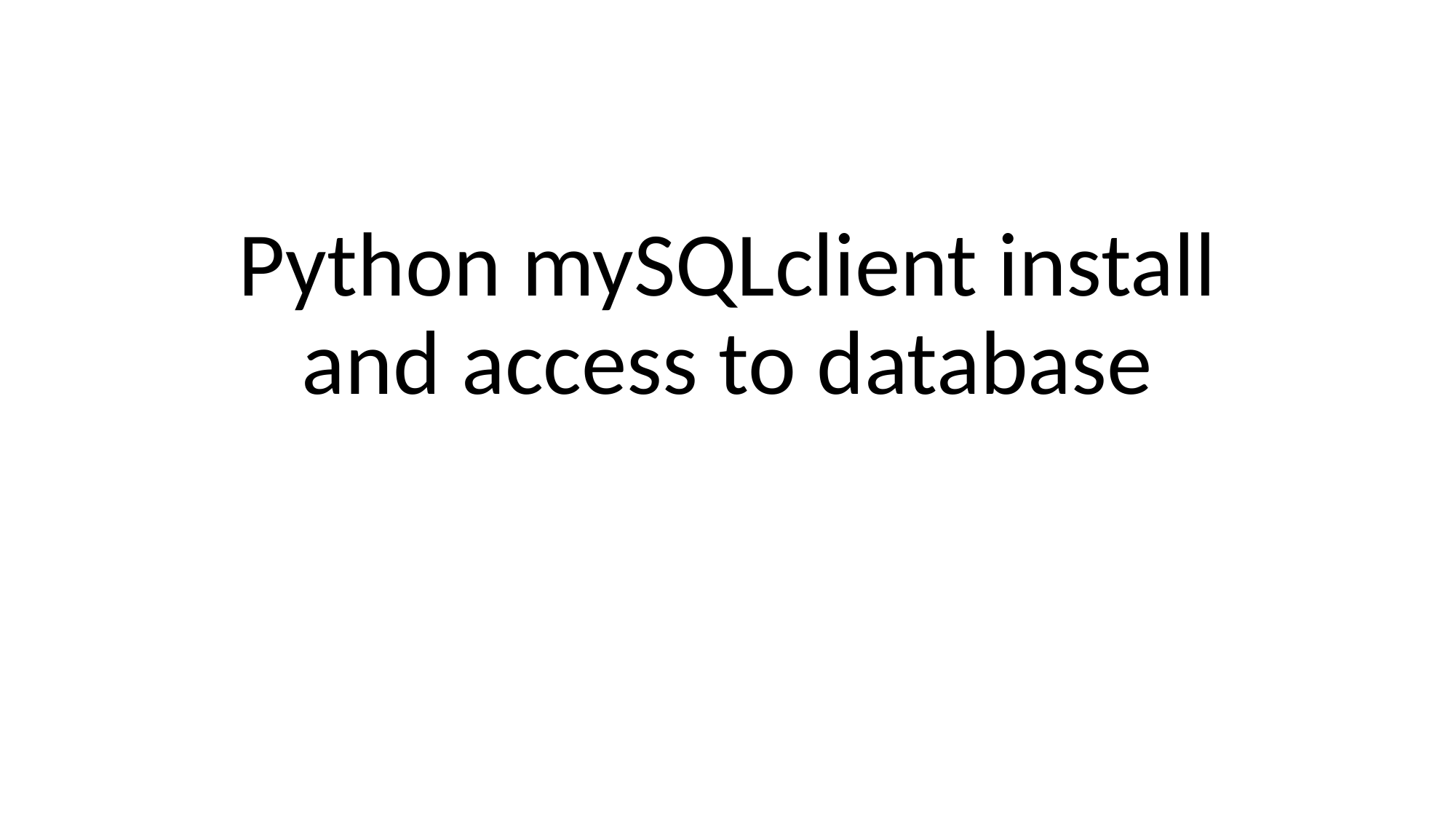

# Python mySQLclient install and access to database